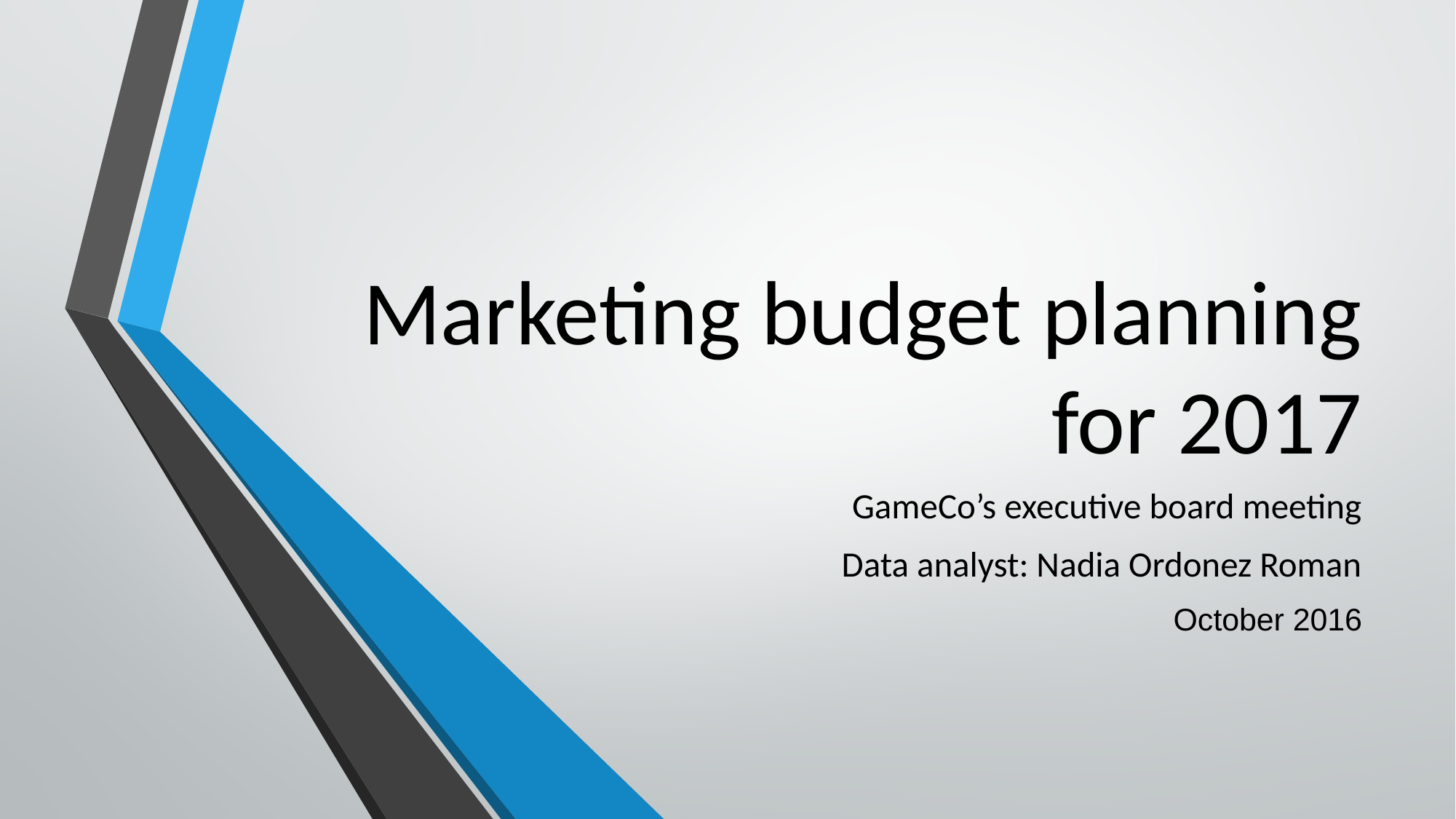

# Marketing budget planning for 2017
GameCo’s executive board meeting
Data analyst: Nadia Ordonez Roman
October 2016